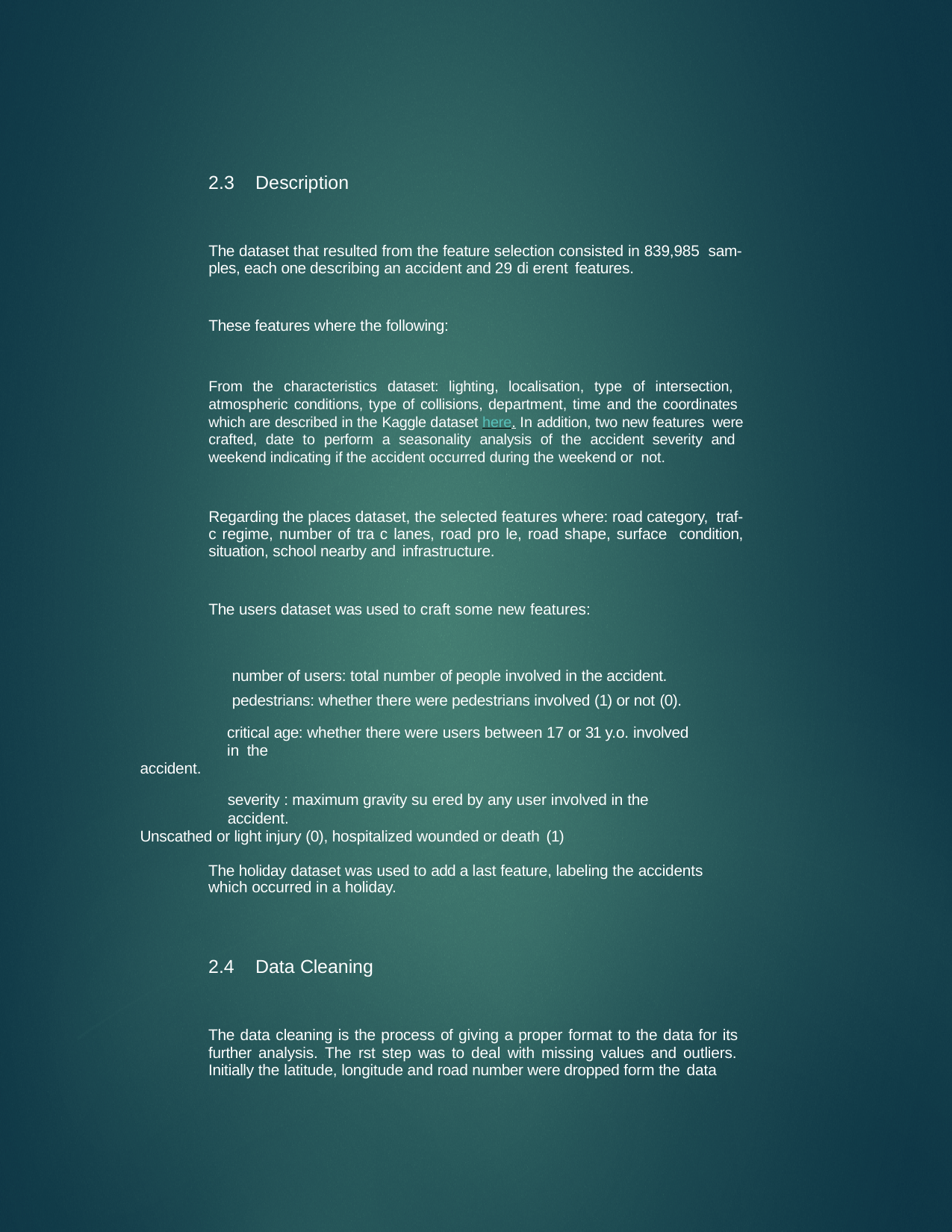

2.3	Description
The dataset that resulted from the feature selection consisted in 839,985  sam-ples, each one describing an accident and 29 di erent features.

These features where the following:

From the characteristics dataset: lighting, localisation, type of intersection,  atmospheric conditions, type of collisions, department, time and the coordinates  which are described in the Kaggle dataset here. In addition, two new features  were crafted, date to perform a seasonality analysis of the accident severity and  weekend indicating if the accident occurred during the weekend or not.

Regarding the places dataset, the selected features where: road category,  traf-c regime, number of tra c lanes, road pro le, road shape, surface  condition, situation, school nearby and infrastructure.

The users dataset was used to craft some new features:
number of users: total number of people involved in the accident.  pedestrians: whether there were pedestrians involved (1) or not (0).
critical age: whether there were users between 17 or 31 y.o. involved in the
accident.
severity : maximum gravity su ered by any user involved in the accident.
Unscathed or light injury (0), hospitalized wounded or death (1)
The holiday dataset was used to add a last feature, labeling the accidents  which occurred in a holiday.
2.4	Data Cleaning
The data cleaning is the process of giving a proper format to the data for its  further analysis. The rst step was to deal with missing values and outliers.  Initially the latitude, longitude and road number were dropped form the data